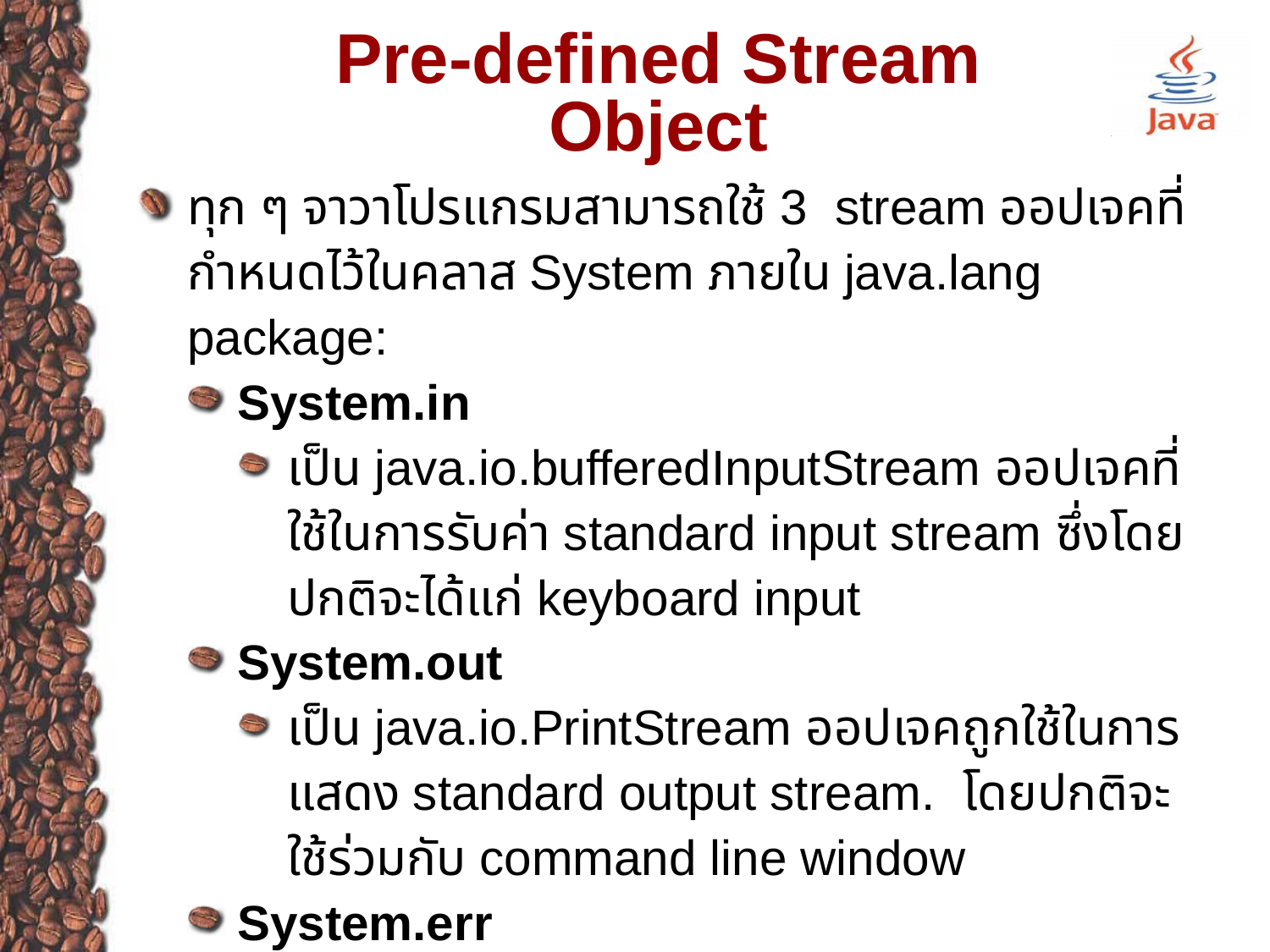

# Pre-defined Stream Object
ทุก ๆ จาวาโปรแกรมสามารถใช้ 3  stream ออปเจคที่กำหนดไว้ในคลาส System ภายใน java.lang package:
System.in
เป็น java.io.bufferedInputStream ออปเจคที่ใช้ในการรับค่า standard input stream ซึ่งโดยปกติจะได้แก่ keyboard input
System.out
เป็น java.io.PrintStream ออปเจคถูกใช้ในการแสดง standard output stream.  โดยปกติจะใช้ร่วมกับ command line window
System.err
เป็น java.io.PrintStream ออปเจคถูกเรียกใช้เมื่อต้องการแสดง standard error stream  Output